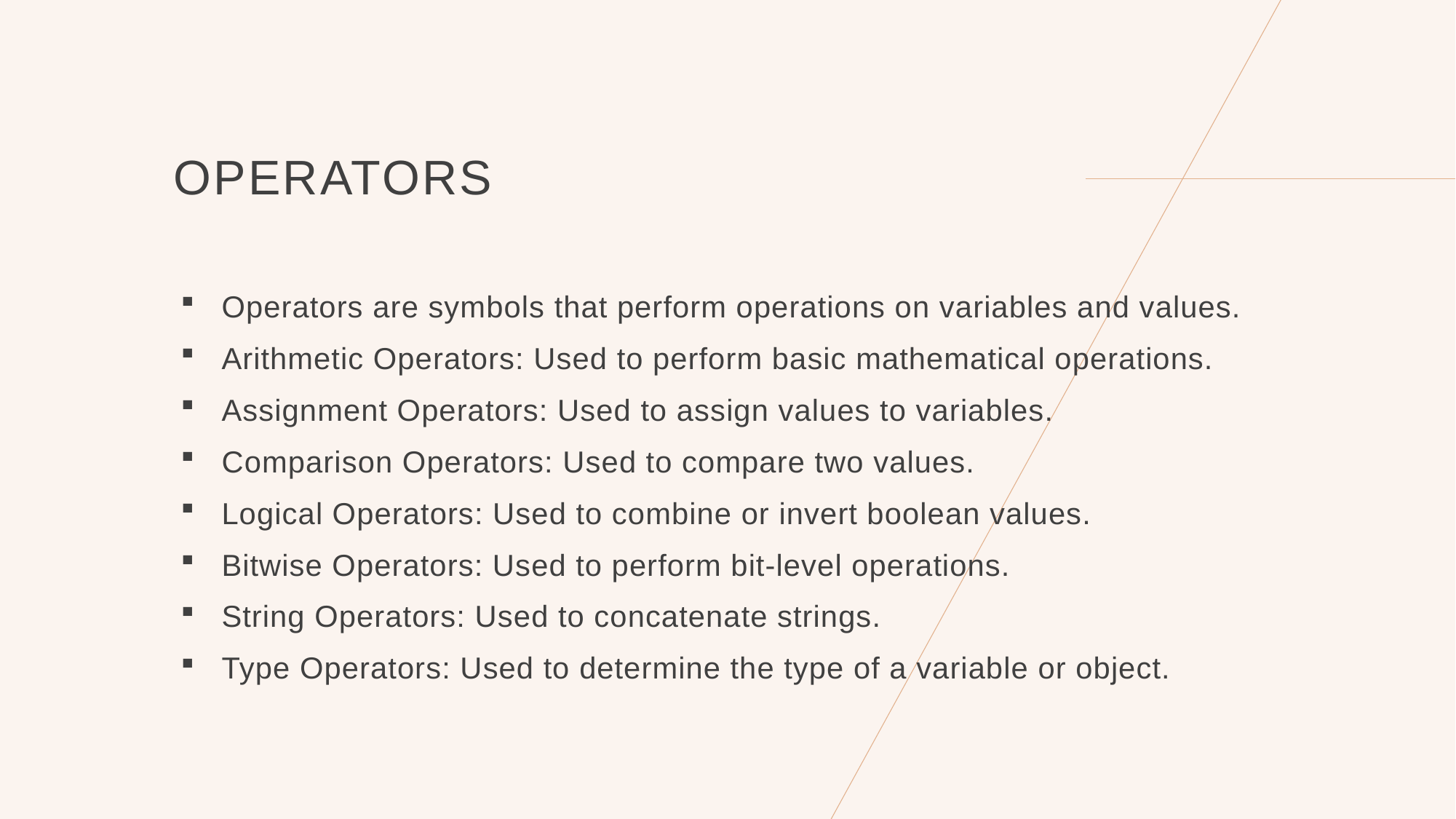

# Operators
Operators are symbols that perform operations on variables and values.
Arithmetic Operators: Used to perform basic mathematical operations.
Assignment Operators: Used to assign values to variables.
Comparison Operators: Used to compare two values.
Logical Operators: Used to combine or invert boolean values.
Bitwise Operators: Used to perform bit-level operations.
String Operators: Used to concatenate strings.
Type Operators: Used to determine the type of a variable or object.